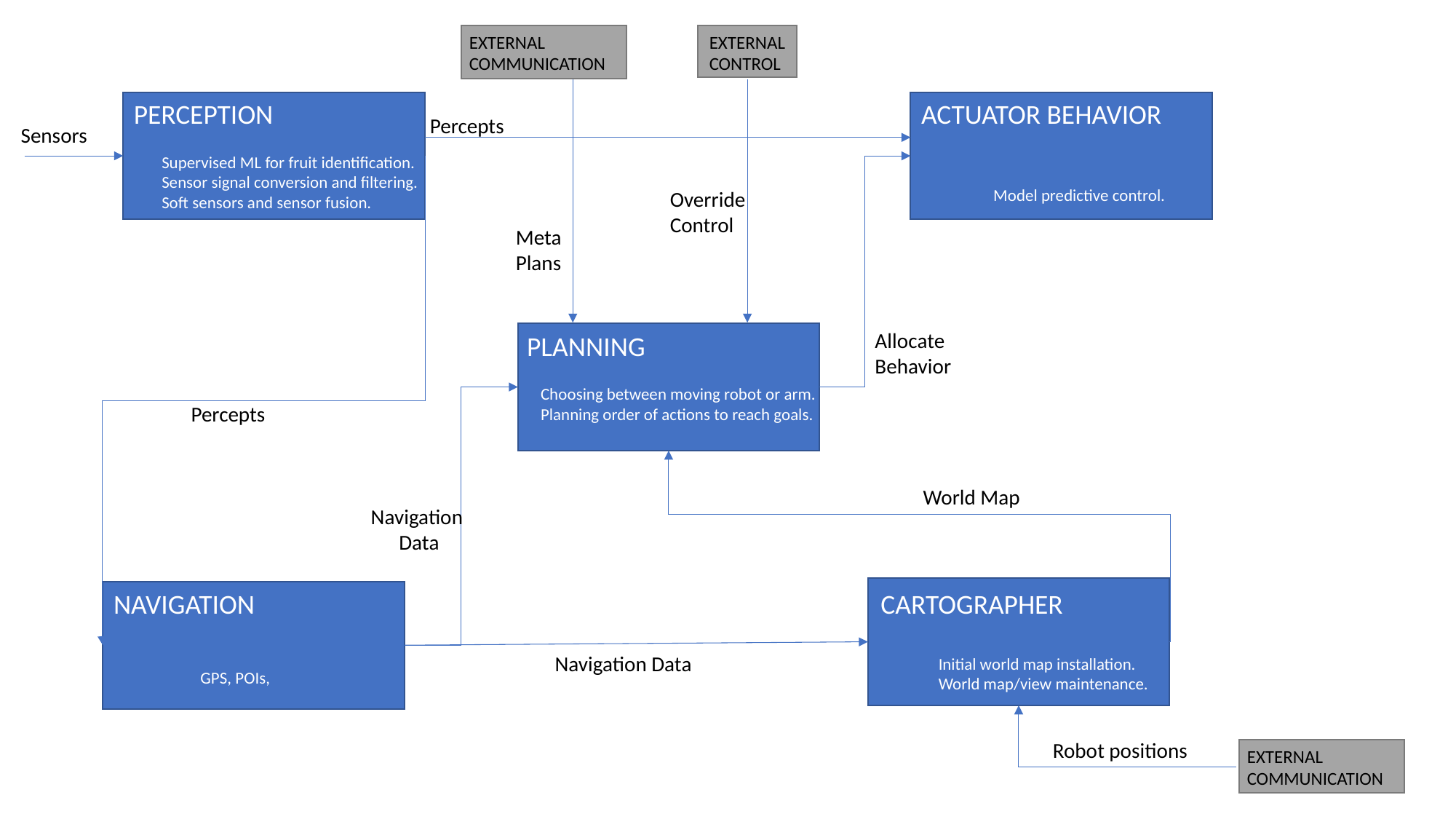

EXTERNAL
COMMUNICATION

EXTERNAL
CONTROL
PERCEPTION

ACTUATOR BEHAVIOR

Percepts
Sensors
Supervised ML for fruit identification.
Sensor signal conversion and filtering.
Soft sensors and sensor fusion.
Model predictive control.
Override Control
Meta
Plans
Allocate
Behavior
PLANNING

Choosing between moving robot or arm.
Planning order of actions to reach goals.
Percepts
World Map
Navigation
Data

CARTOGRAPHER
NAVIGATION

Navigation Data
Initial world map installation.
World map/view maintenance.
GPS, POIs,
Robot positions

EXTERNAL
COMMUNICATION